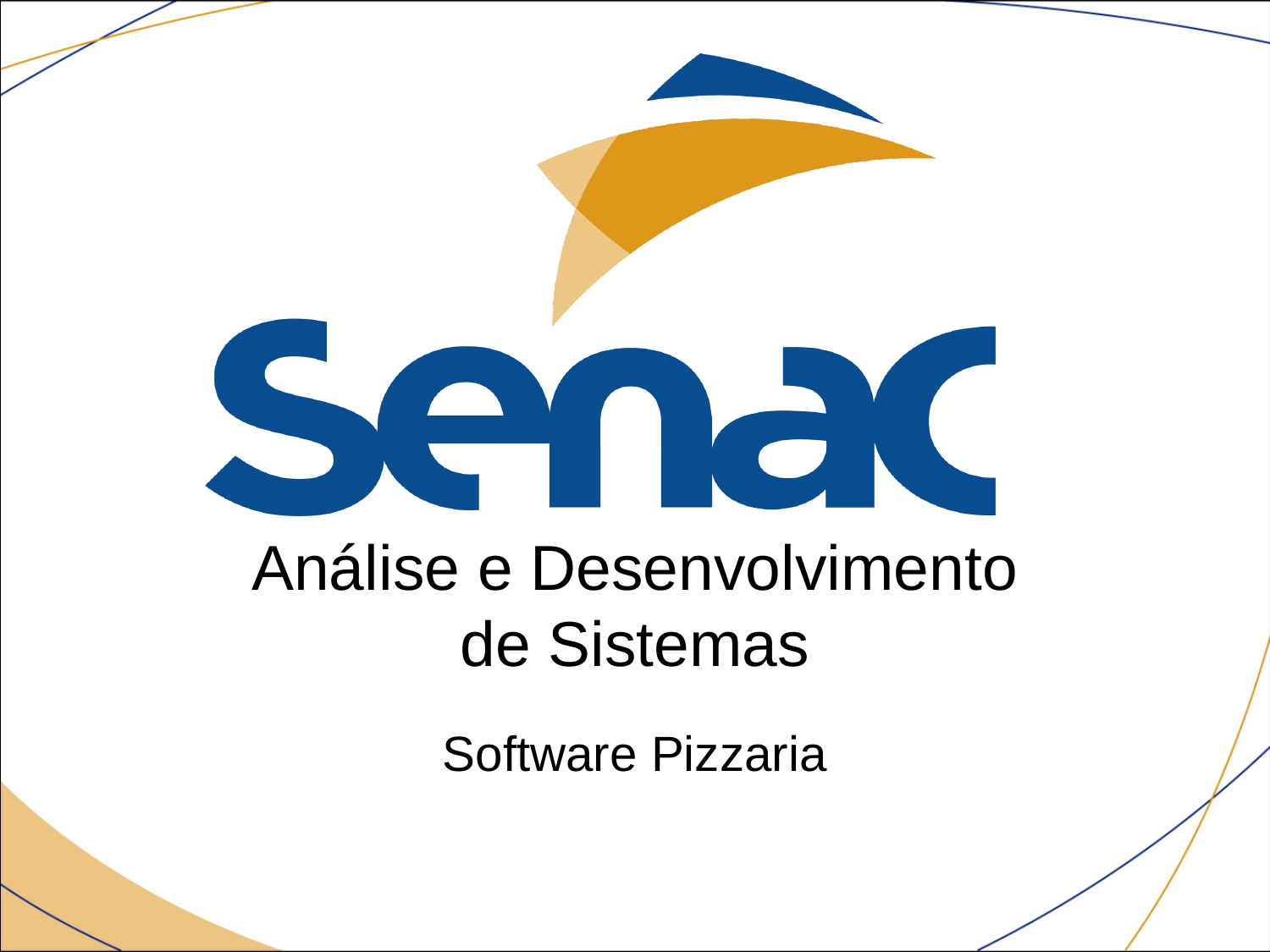

# Análise e Desenvolvimento de Sistemas
Software Pizzaria